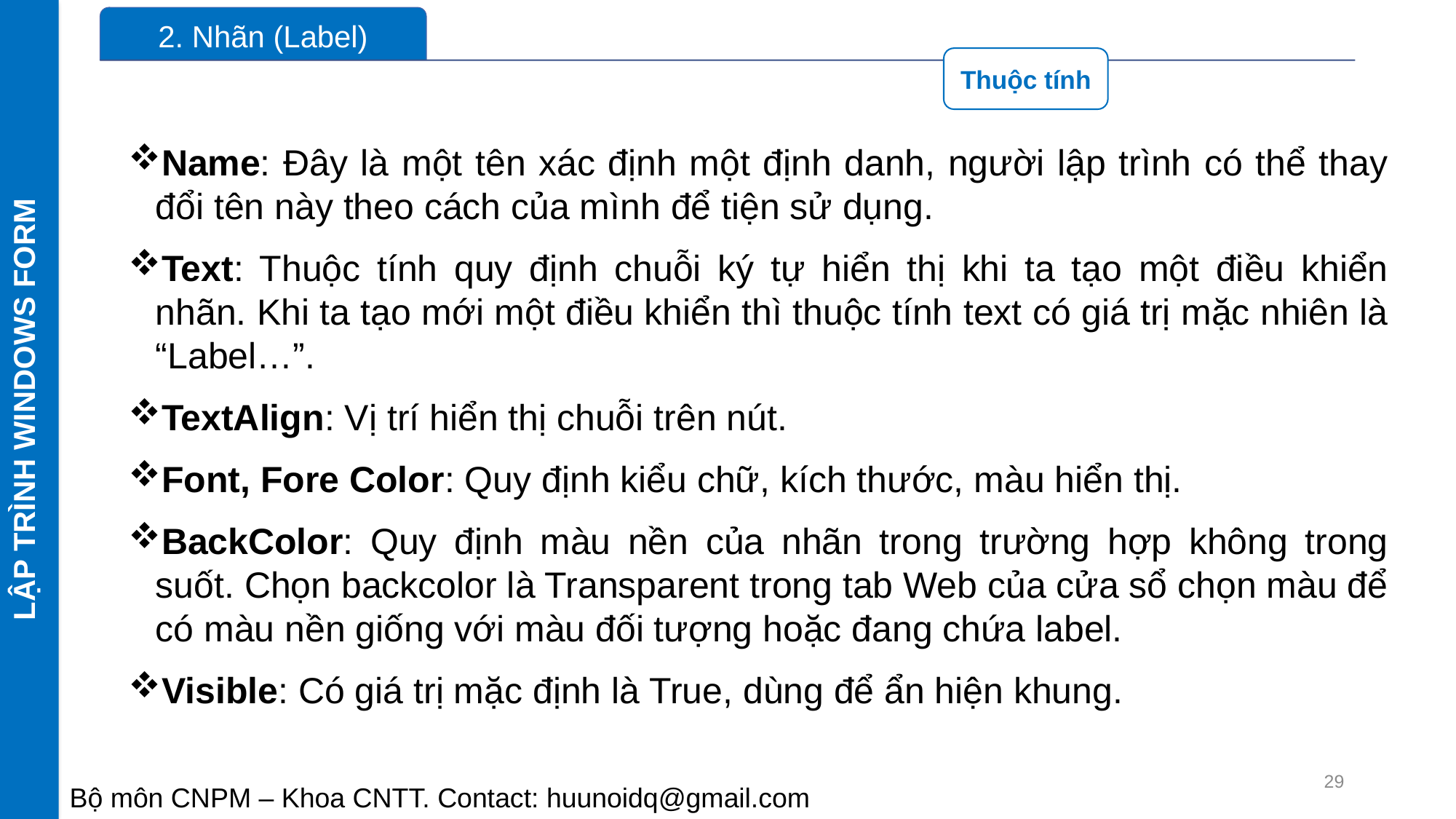

LẬP TRÌNH WINDOWS FORM
2. Nhãn (Label)
Thuộc tính
Name: Đây là một tên xác định một định danh, người lập trình có thể thay đổi tên này theo cách của mình để tiện sử dụng.
Text: Thuộc tính quy định chuỗi ký tự hiển thị khi ta tạo một điều khiển nhãn. Khi ta tạo mới một điều khiển thì thuộc tính text có giá trị mặc nhiên là “Label…”.
TextAlign: Vị trí hiển thị chuỗi trên nút.
Font, Fore Color: Quy định kiểu chữ, kích thước, màu hiển thị.
BackColor: Quy định màu nền của nhãn trong trường hợp không trong suốt. Chọn backcolor là Transparent trong tab Web của cửa sổ chọn màu để có màu nền giống với màu đối tượng hoặc đang chứa label.
Visible: Có giá trị mặc định là True, dùng để ẩn hiện khung.
29
Bộ môn CNPM – Khoa CNTT. Contact: huunoidq@gmail.com